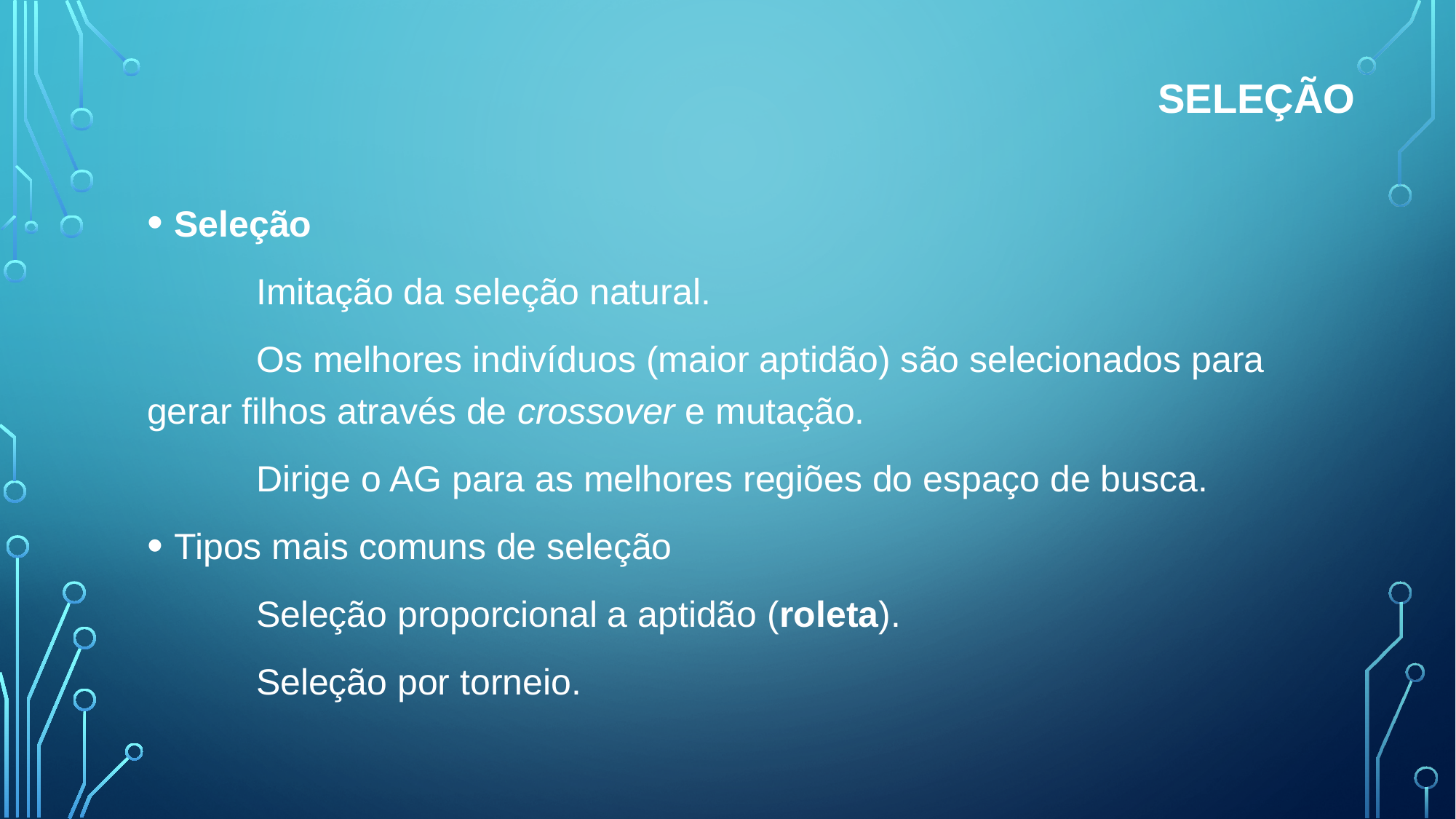

# Seleção

Seleção
	Imitação da seleção natural.
	Os melhores indivíduos (maior aptidão) são selecionados para gerar filhos através de crossover e mutação.
	Dirige o AG para as melhores regiões do espaço de busca.
Tipos mais comuns de seleção
	Seleção proporcional a aptidão (roleta).
	Seleção por torneio.